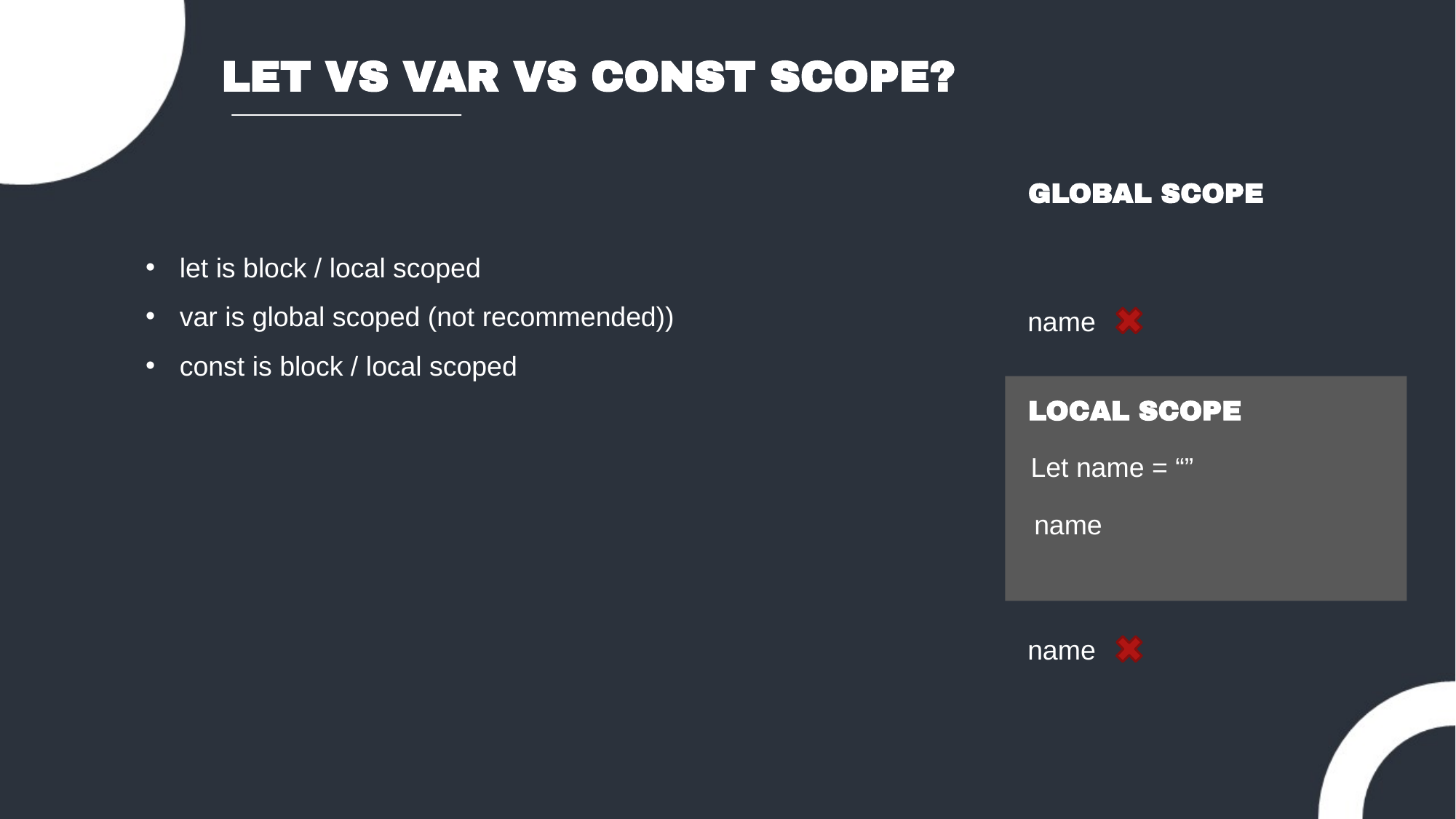

LET VS VAR VS CONST SCOPE?
GLOBAL SCOPE
let is block / local scoped
var is global scoped (not recommended))
const is block / local scoped
name

LOCAL SCOPE
Let name = “”
name
name